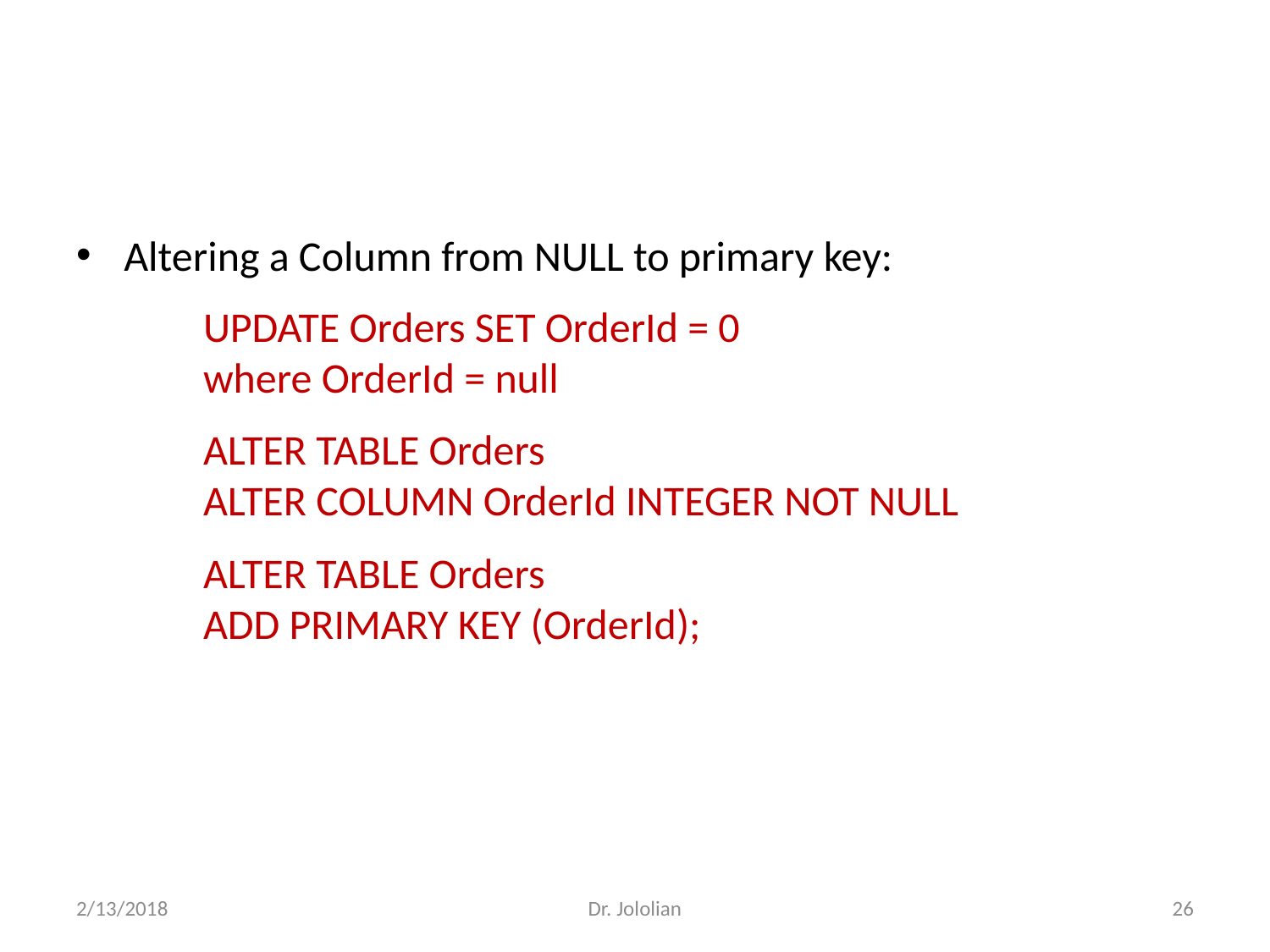

Altering a Column from NULL to primary key:
	UPDATE Orders SET OrderId = 0
	where OrderId = null
	ALTER TABLE Orders
	ALTER COLUMN OrderId INTEGER NOT NULL
	ALTER TABLE Orders
	ADD PRIMARY KEY (OrderId);

2/13/2018
Dr. Jololian
26